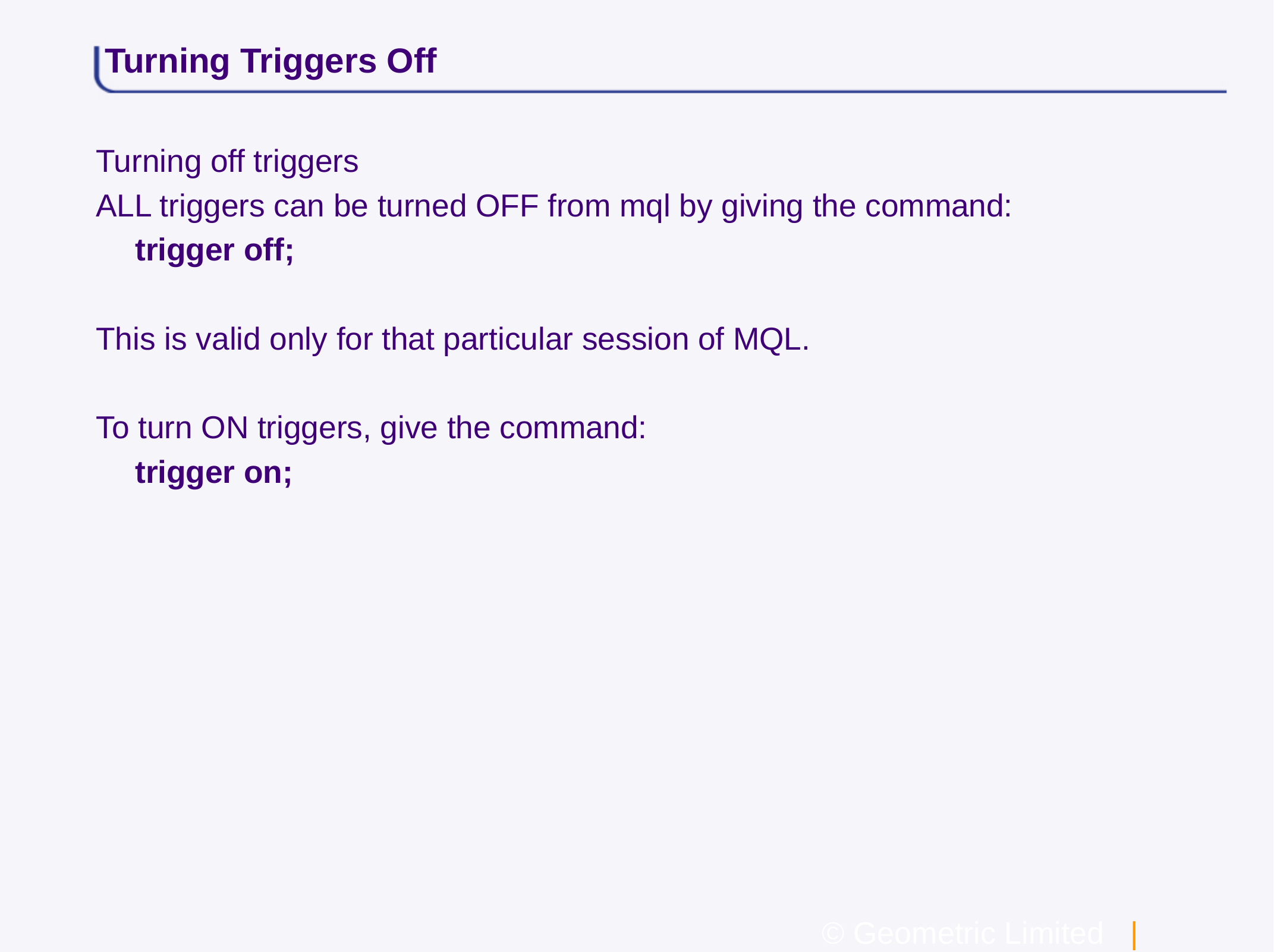

# Turning Triggers Off
Turning off triggers
ALL triggers can be turned OFF from mql by giving the command:
	trigger off;

This is valid only for that particular session of MQL.

To turn ON triggers, give the command:
	trigger on;
© Geometric Limited   |   www.geometricglobal.com